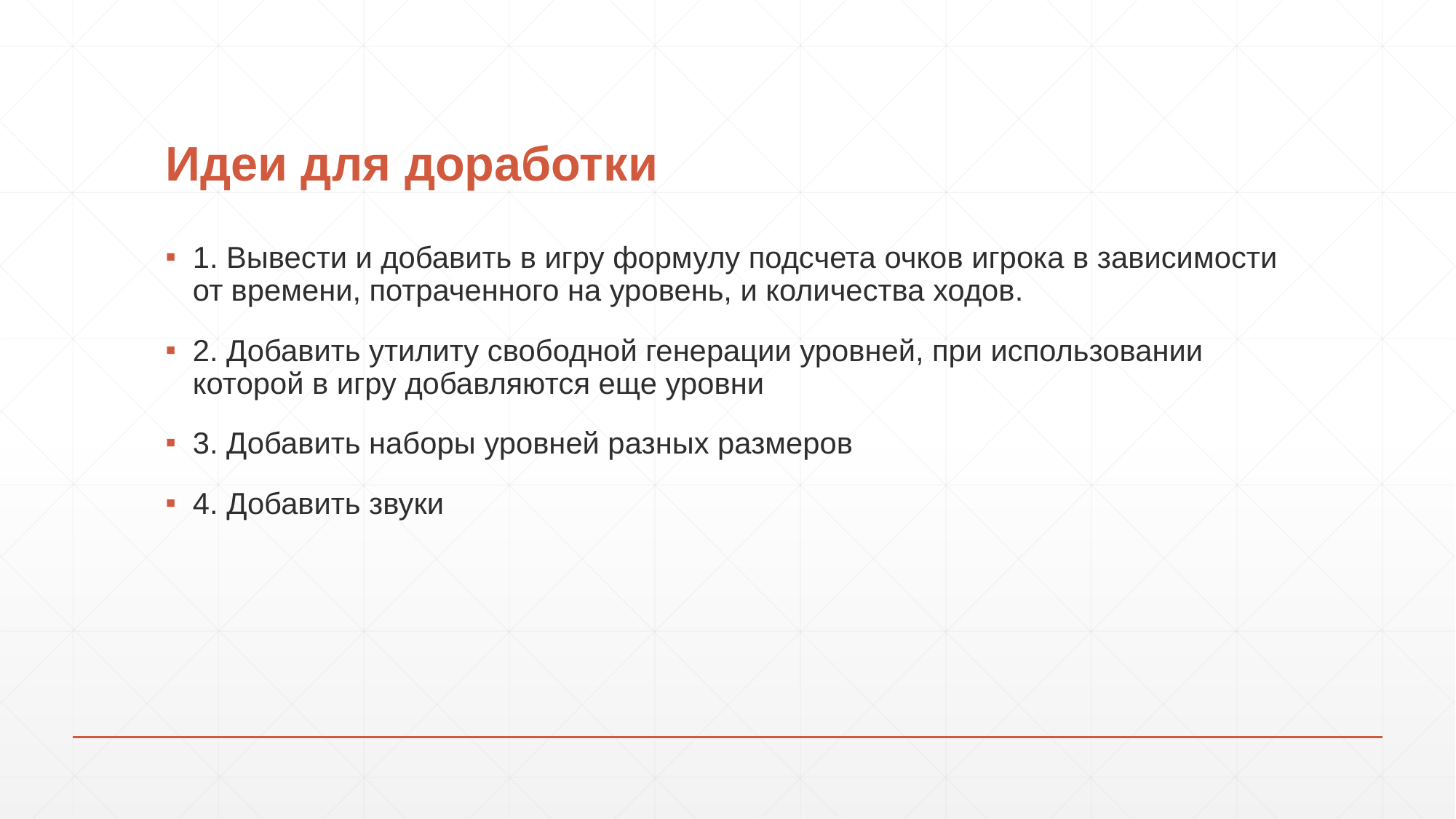

# Идеи для доработки
1. Вывести и добавить в игру формулу подсчета очков игрока в зависимости от времени, потраченного на уровень, и количества ходов.
2. Добавить утилиту свободной генерации уровней, при использовании которой в игру добавляются еще уровни
3. Добавить наборы уровней разных размеров
4. Добавить звуки